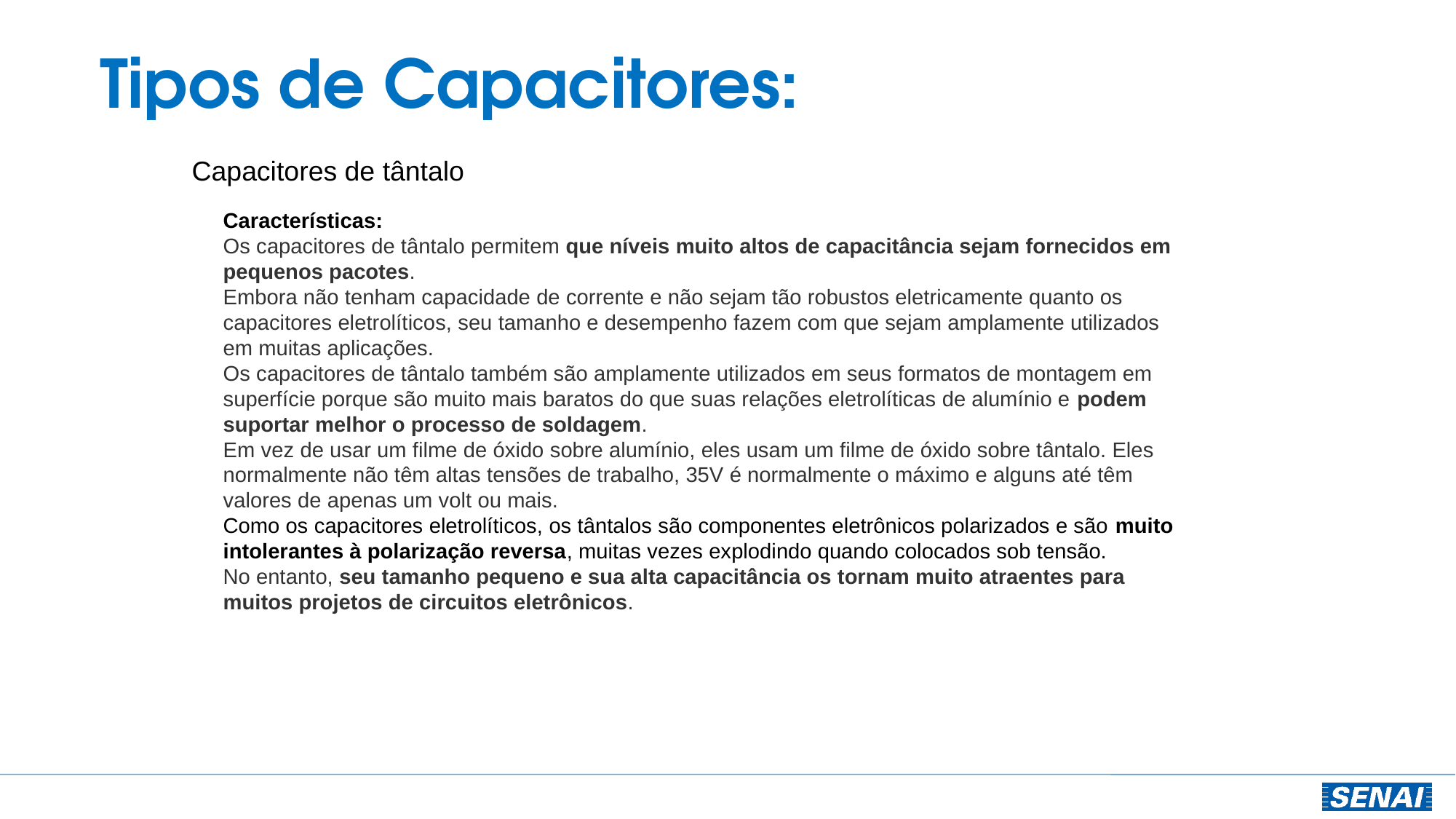

# Tipos de Capacitores:
Capacitores de tântalo
Características:
Os capacitores de tântalo permitem que níveis muito altos de capacitância sejam fornecidos em pequenos pacotes.
Embora não tenham capacidade de corrente e não sejam tão robustos eletricamente quanto os capacitores eletrolíticos, seu tamanho e desempenho fazem com que sejam amplamente utilizados em muitas aplicações.
Os capacitores de tântalo também são amplamente utilizados em seus formatos de montagem em superfície porque são muito mais baratos do que suas relações eletrolíticas de alumínio e podem suportar melhor o processo de soldagem.
Em vez de usar um filme de óxido sobre alumínio, eles usam um filme de óxido sobre tântalo. Eles normalmente não têm altas tensões de trabalho, 35V é normalmente o máximo e alguns até têm valores de apenas um volt ou mais.
Como os capacitores eletrolíticos, os tântalos são componentes eletrônicos polarizados e são muito intolerantes à polarização reversa, muitas vezes explodindo quando colocados sob tensão.
No entanto, seu tamanho pequeno e sua alta capacitância os tornam muito atraentes para muitos projetos de circuitos eletrônicos.